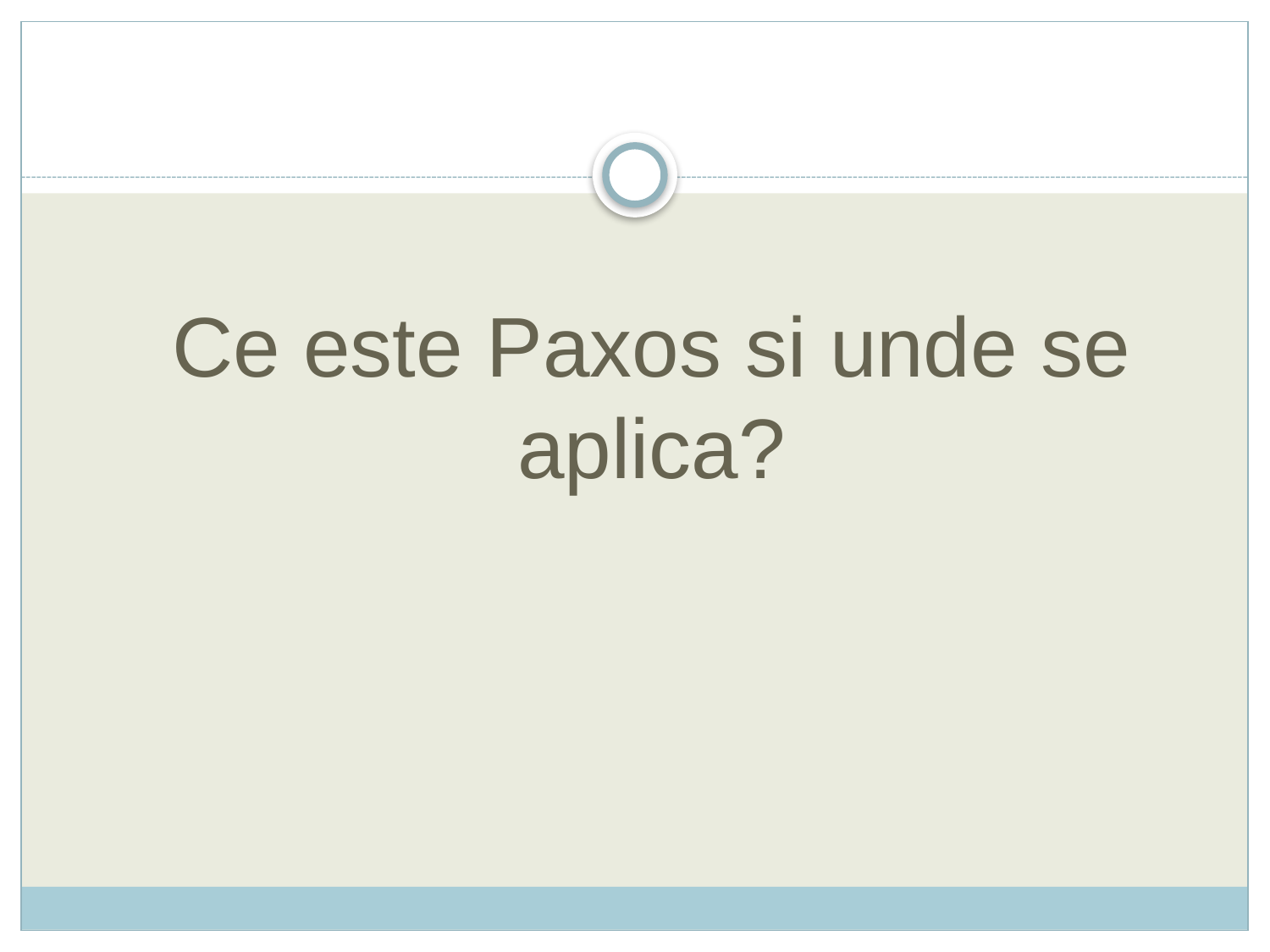

#

	Ce este Paxos si unde se aplica?